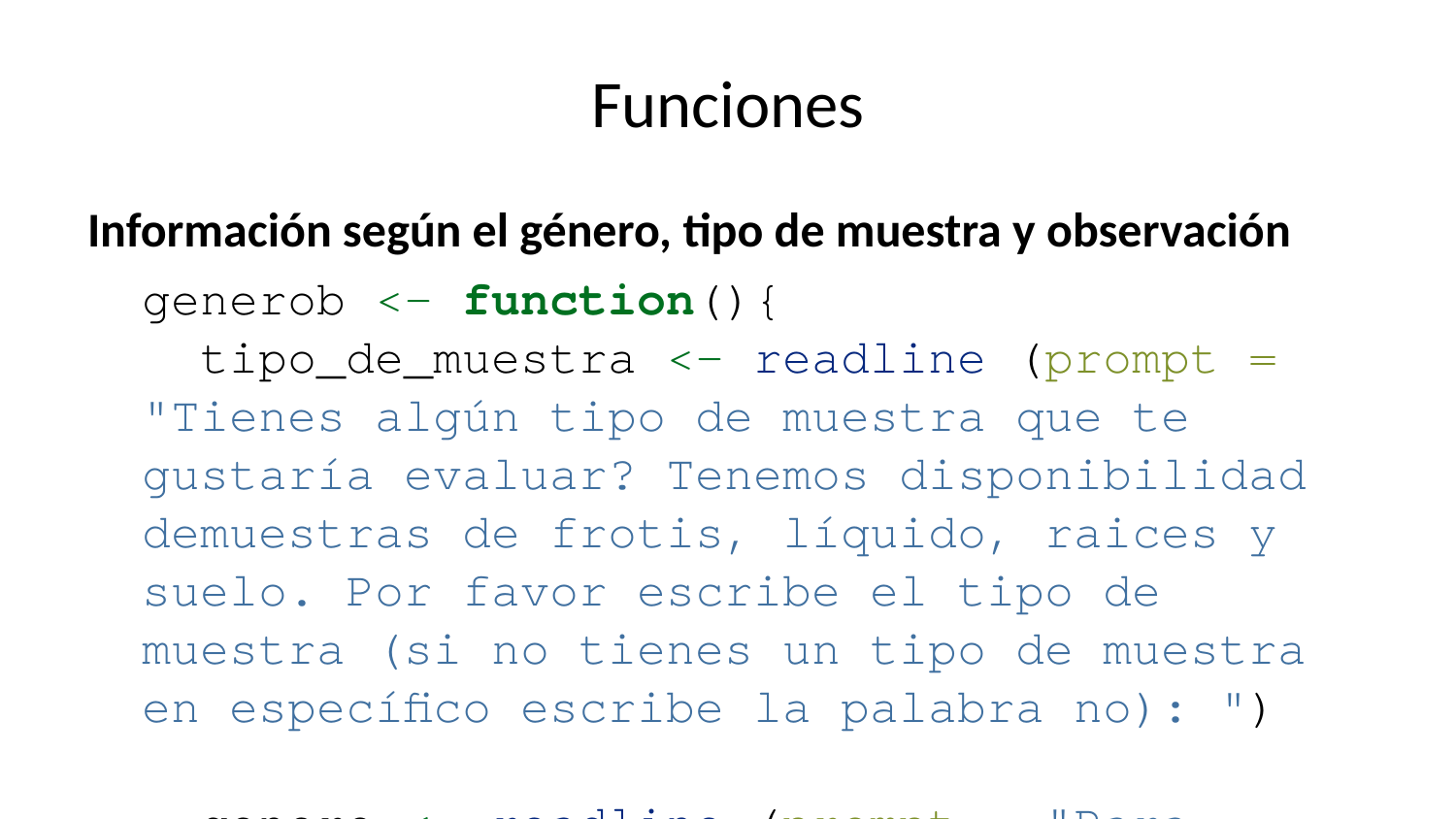

# Funciones
Información según el género, tipo de muestra y observación
generob <- function(){
  tipo_de_muestra <- readline (prompt = "Tienes algún tipo de muestra que te gustaría evaluar? Tenemos disponibilidad demuestras de frotis, líquido, raices y suelo. Por favor escribe el tipo de muestra (si no tienes un tipo de muestra en específico escribe la palabra no): ")
  genero <- readline (prompt = "Para buscar especificamente por genero, escribe el nombre de aquel de tu interés, actualmente poseemos información de 25 géneros de bacterias:")
  sobservacion <- readline (prompt = "en cuanto a qué es lo que quieres observar, te gustaria ver la presencia o aislar exclusivamente a este microorganismo? (si no lo tienes definifo aún, escribe no)" )
  if ((( genero == "escherichia" | genero == "Escherichia" )&( tipo_de_muestra == "no" | tipo_de_muestra == "No") & (observacion == "no" | observacion == "No"))){
    print ("aquí tienes un poco de información que te puede ser de utilidad")
    print ( as.list (base [1, ]))
    print ( as.list (base [2, ]))
    foto (1)
  } else if(((genero == "escherichia" | genero == "Escherichia") & (tipo_de_muestra == "frotis" | tipo_de_muestra == "Frotis") & (observacion == "presencia" | observacion == "Presencia"))){
    print ("aquí tienes un poco de información que te puede ser de utilidad")
    print (as.list (base [1, ]))
    foto (1)
Se realizó para hongos y bacterias
Bacterias = 209 líneas de código
Hongos = 337 líneas de código